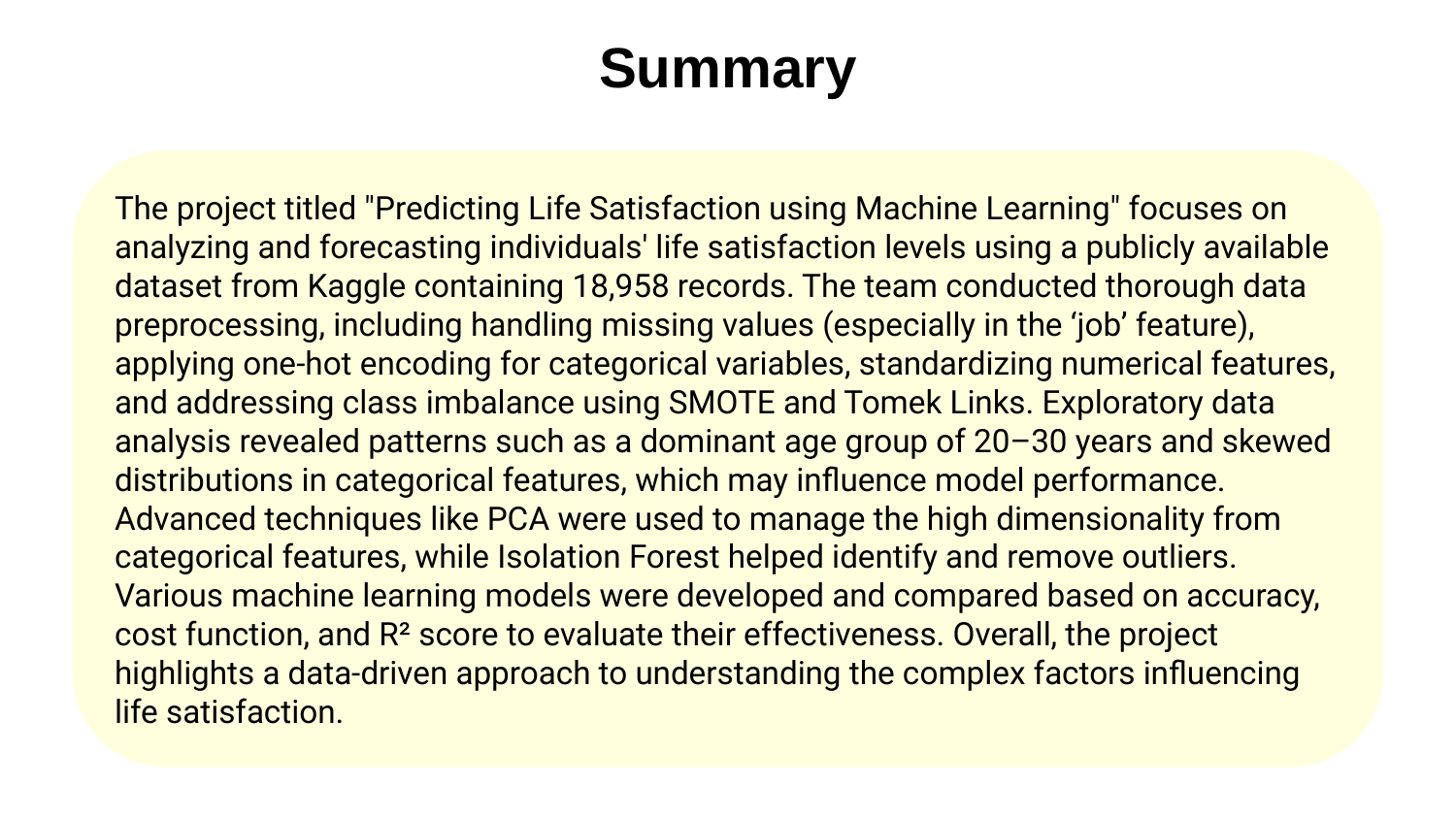

# Summary
The project titled "Predicting Life Satisfaction using Machine Learning" focuses on analyzing and forecasting individuals' life satisfaction levels using a publicly available dataset from Kaggle containing 18,958 records. The team conducted thorough data preprocessing, including handling missing values (especially in the ‘job’ feature), applying one-hot encoding for categorical variables, standardizing numerical features, and addressing class imbalance using SMOTE and Tomek Links. Exploratory data analysis revealed patterns such as a dominant age group of 20–30 years and skewed distributions in categorical features, which may influence model performance. Advanced techniques like PCA were used to manage the high dimensionality from categorical features, while Isolation Forest helped identify and remove outliers. Various machine learning models were developed and compared based on accuracy, cost function, and R² score to evaluate their effectiveness. Overall, the project highlights a data-driven approach to understanding the complex factors influencing life satisfaction.